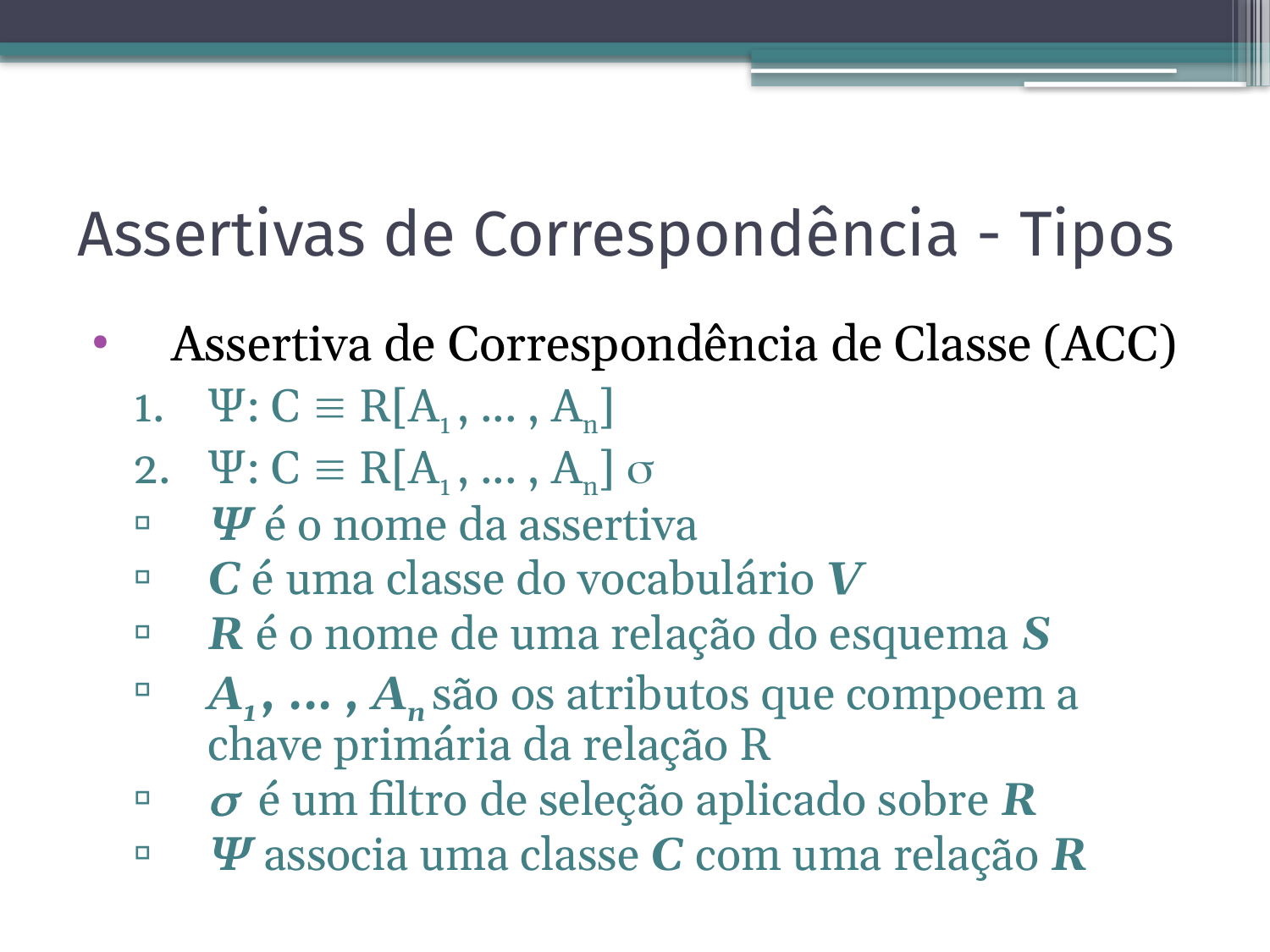

Assertivas de Correspondência - Tipos
Assertiva de Correspondência de Classe (ACC)
Ψ: C ≡ R[A1 , ... , An]
Ψ: C ≡ R[A1 , ... , An] σ
Ψ é o nome da assertiva
C é uma classe do vocabulário V
R é o nome de uma relação do esquema S
A1 , ... , An são os atributos que compoem a chave primária da relação R
σ  é um filtro de seleção aplicado sobre R
Ψ associa uma classe C com uma relação R